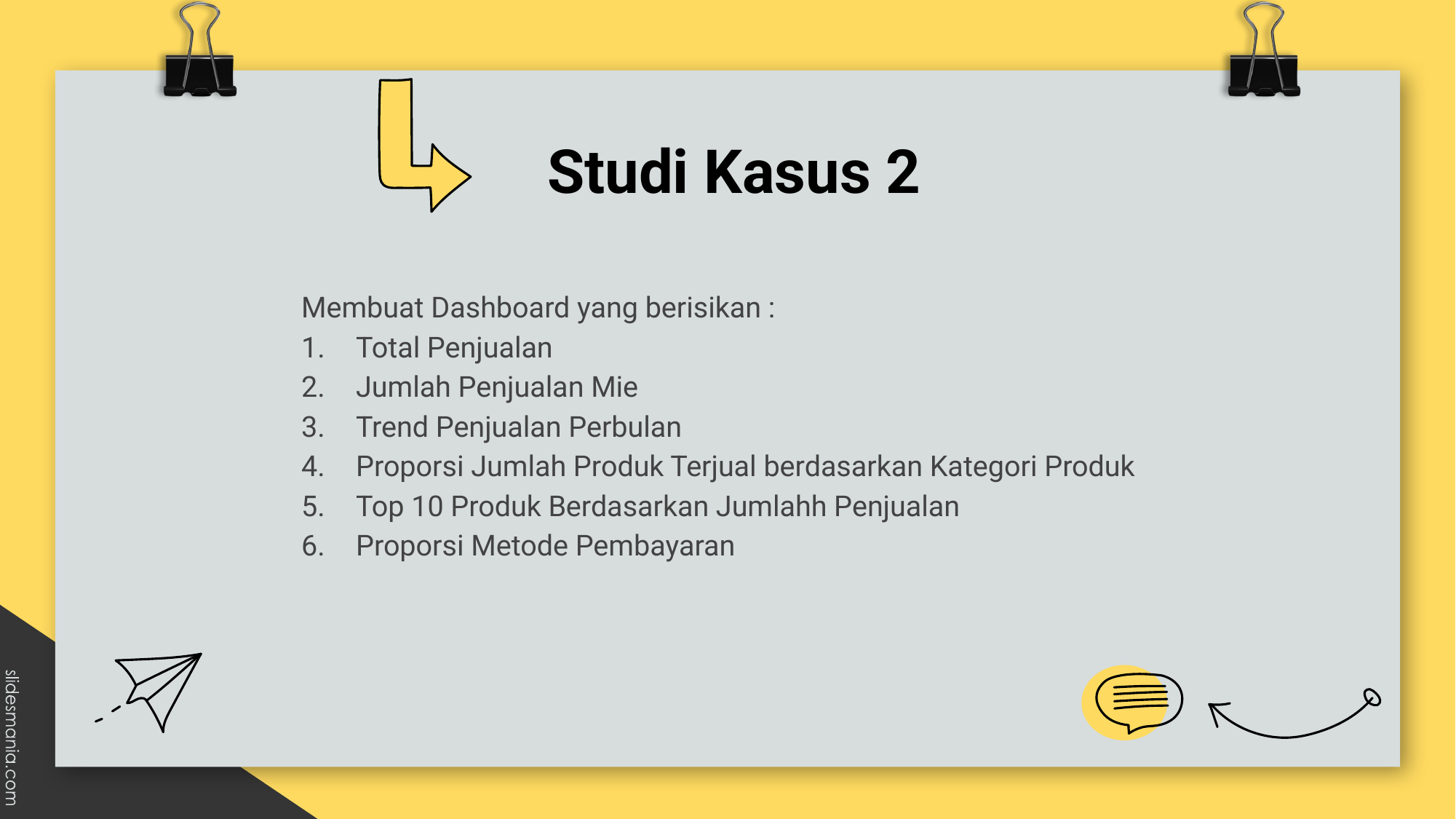

# Studi Kasus 2
Membuat Dashboard yang berisikan :
Total Penjualan
Jumlah Penjualan Mie
Trend Penjualan Perbulan
Proporsi Jumlah Produk Terjual berdasarkan Kategori Produk
Top 10 Produk Berdasarkan Jumlahh Penjualan
Proporsi Metode Pembayaran